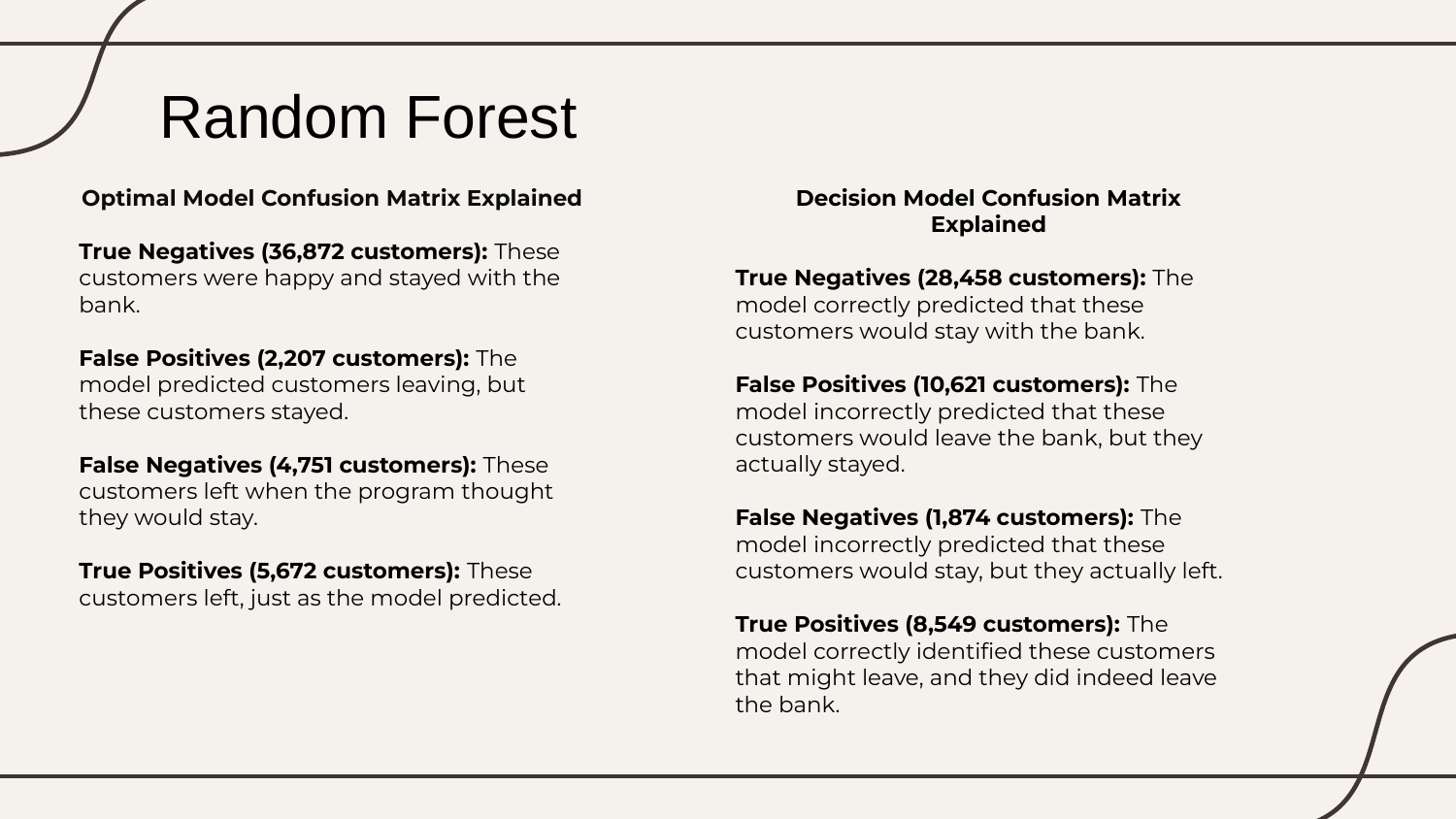

# Random Forest
Optimal Model Confusion Matrix Explained

True Negatives (36,872 customers): These customers were happy and stayed with the bank.

False Positives (2,207 customers): The model predicted customers leaving, but these customers stayed.

False Negatives (4,751 customers): These customers left when the program thought they would stay.

True Positives (5,672 customers): These customers left, just as the model predicted.
Decision Model Confusion Matrix Explained

True Negatives (28,458 customers): The model correctly predicted that these customers would stay with the bank.

False Positives (10,621 customers): The model incorrectly predicted that these customers would leave the bank, but they actually stayed.

False Negatives (1,874 customers): The model incorrectly predicted that these customers would stay, but they actually left.

True Positives (8,549 customers): The model correctly identified these customers that might leave, and they did indeed leave the bank.